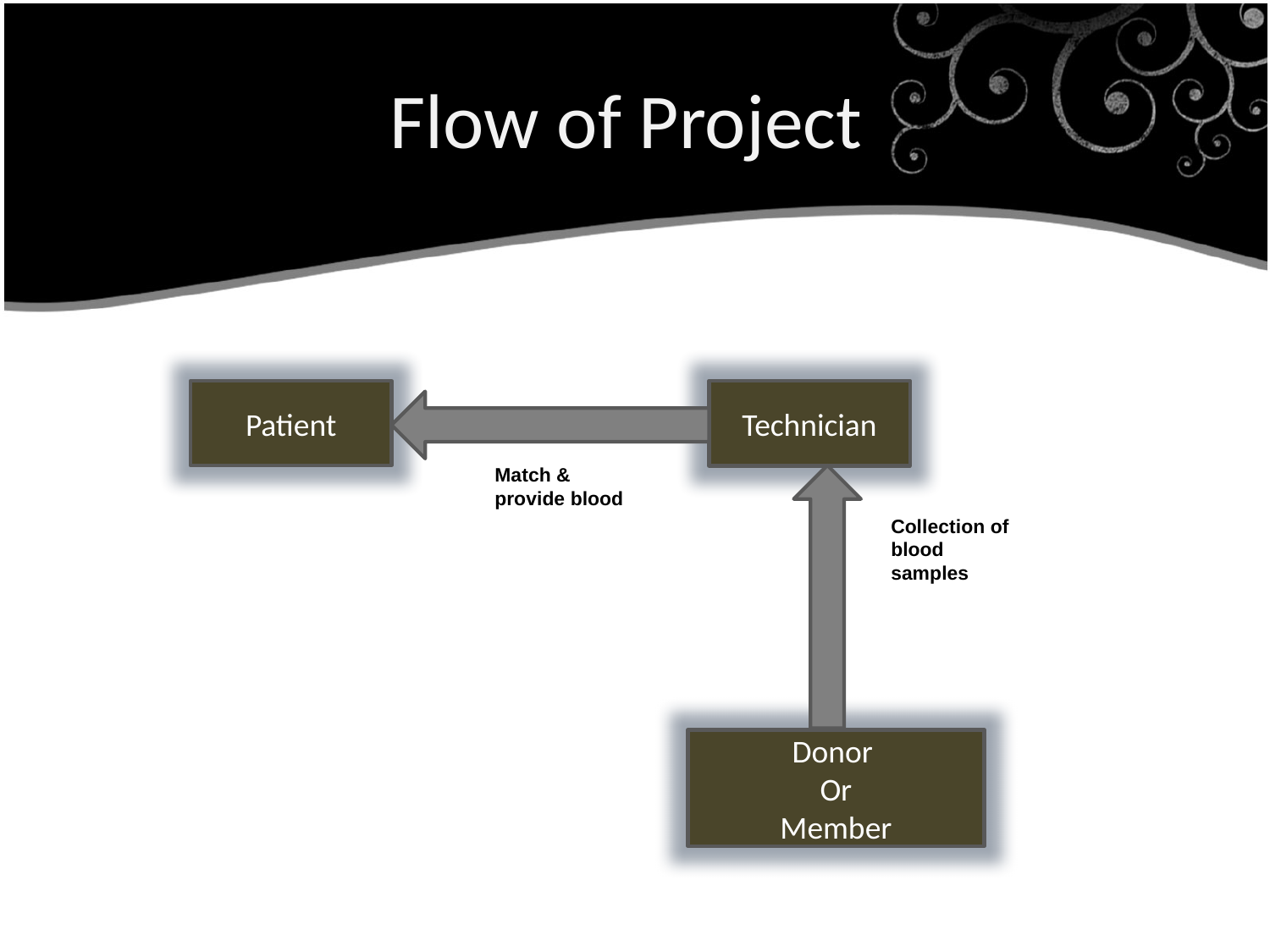

# Flow of Project

Patient
Technician

Match & provide blood

Collection of blood samples
Donor
Or
Member